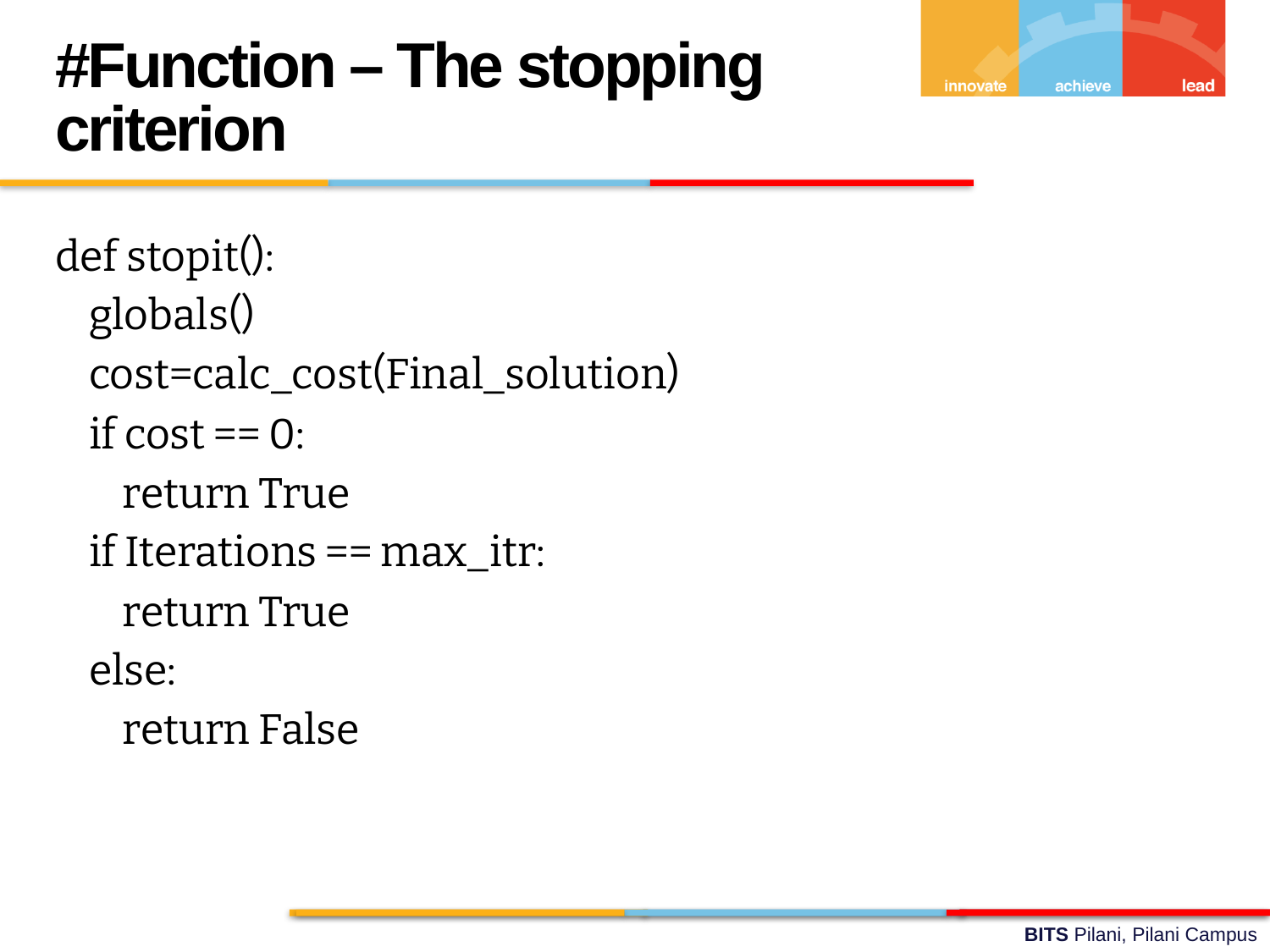

#Function – The stopping criterion
def stopit():
    globals()
    cost=calc_cost(Final_solution)
    if cost == 0:
        return True
    if Iterations == max_itr:
        return True
    else:
        return False